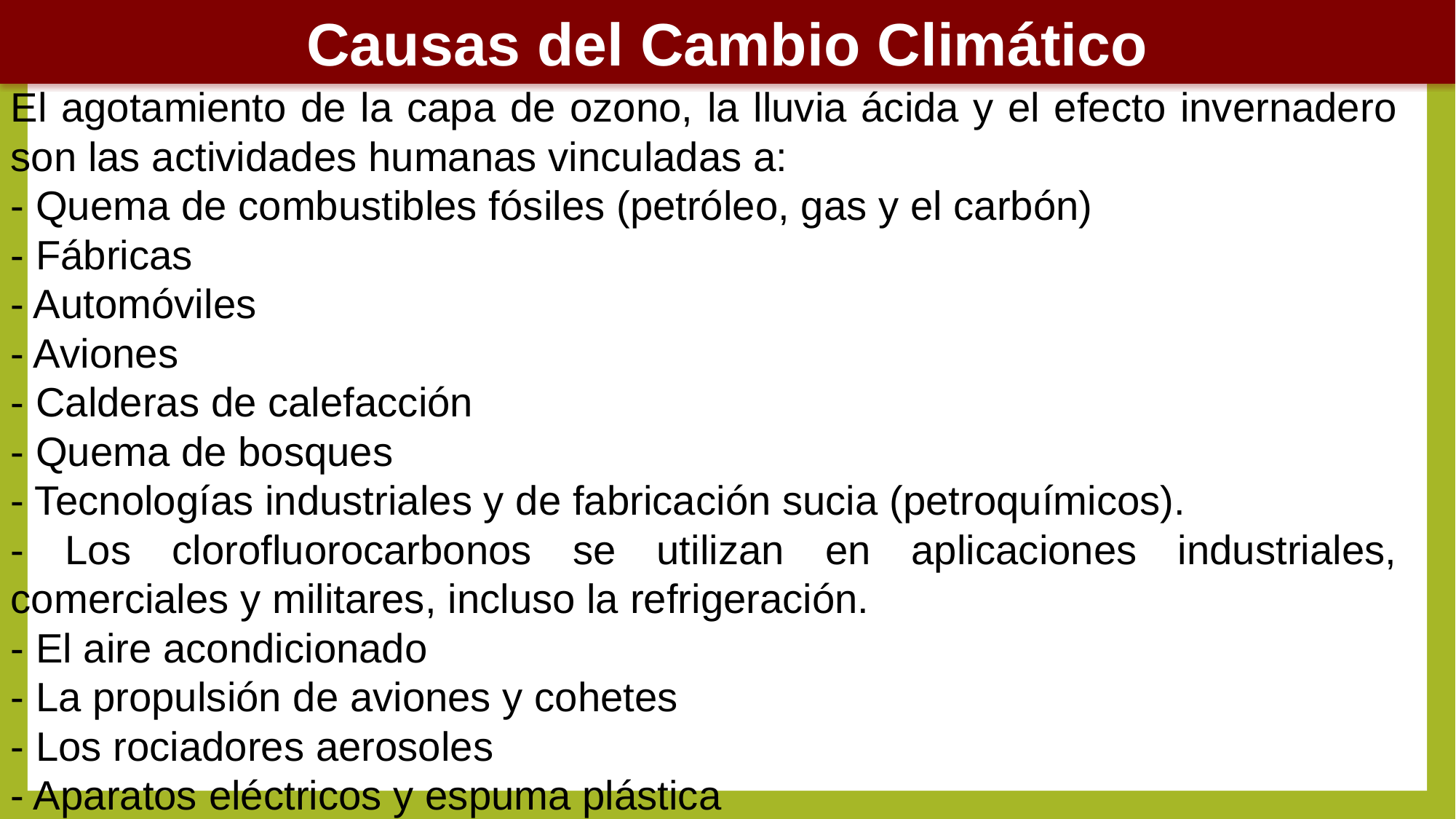

Causas del Cambio Climático
El agotamiento de la capa de ozono, la lluvia ácida y el efecto invernadero son las actividades humanas vinculadas a:
- Quema de combustibles fósiles (petróleo, gas y el carbón)
- Fábricas
- Automóviles
- Aviones
- Calderas de calefacción
- Quema de bosques
- Tecnologías industriales y de fabricación sucia (petroquímicos).
- Los clorofluorocarbonos se utilizan en aplicaciones industriales, comerciales y militares, incluso la refrigeración.
- El aire acondicionado
- La propulsión de aviones y cohetes
- Los rociadores aerosoles
- Aparatos eléctricos y espuma plástica